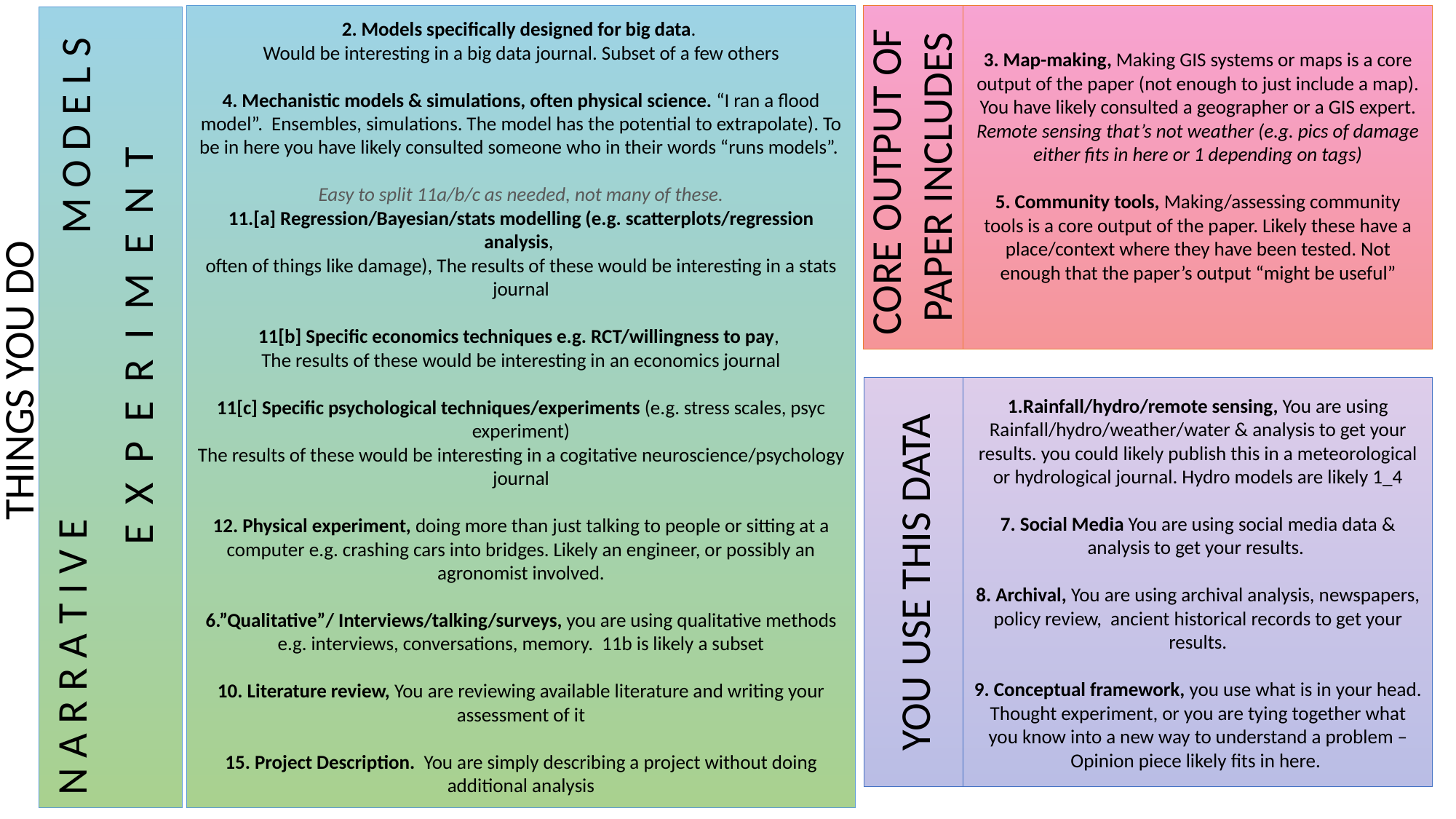

2. Models specifically designed for big data.
Would be interesting in a big data journal. Subset of a few others
4. Mechanistic models & simulations, often physical science. “I ran a flood model”.  Ensembles, simulations. The model has the potential to extrapolate). To be in here you have likely consulted someone who in their words “runs models”.
Easy to split 11a/b/c as needed, not many of these.
11.[a] Regression/Bayesian/stats modelling (e.g. scatterplots/regression analysis,
often of things like damage), The results of these would be interesting in a stats journal
11[b] Specific economics techniques e.g. RCT/willingness to pay,
The results of these would be interesting in an economics journal
11[c] Specific psychological techniques/experiments (e.g. stress scales, psyc experiment)
The results of these would be interesting in a cogitative neuroscience/psychology journal
12. Physical experiment, doing more than just talking to people or sitting at a computer e.g. crashing cars into bridges. Likely an engineer, or possibly an agronomist involved.

6.”Qualitative”/ Interviews/talking/surveys, you are using qualitative methods e.g. interviews, conversations, memory.  11b is likely a subset

10. Literature review, You are reviewing available literature and writing your assessment of it

15. Project Description.  You are simply describing a project without doing additional analysis

3. Map-making, Making GIS systems or maps is a core output of the paper (not enough to just include a map). You have likely consulted a geographer or a GIS expert. Remote sensing that’s not weather (e.g. pics of damage either fits in here or 1 depending on tags)

5. Community tools, Making/assessing community tools is a core output of the paper. Likely these have a place/context where they have been tested. Not enough that the paper’s output “might be useful”

M O D E L S
CORE OUTPUT OF
PAPER INCLUDES
E  X  P  E  R  I  M  E  N  T

THINGS YOU DO

1.Rainfall/hydro/remote sensing, You are using Rainfall/hydro/weather/water & analysis to get your results. you could likely publish this in a meteorological or hydrological journal. Hydro models are likely 1_4

7. Social Media You are using social media data & analysis to get your results.

8. Archival, You are using archival analysis, newspapers, policy review,  ancient historical records to get your results.

9. Conceptual framework, you use what is in your head. Thought experiment, or you are tying together what you know into a new way to understand a problem – Opinion piece likely fits in here.
YOU USE THIS DATA
N A R R A T I V E